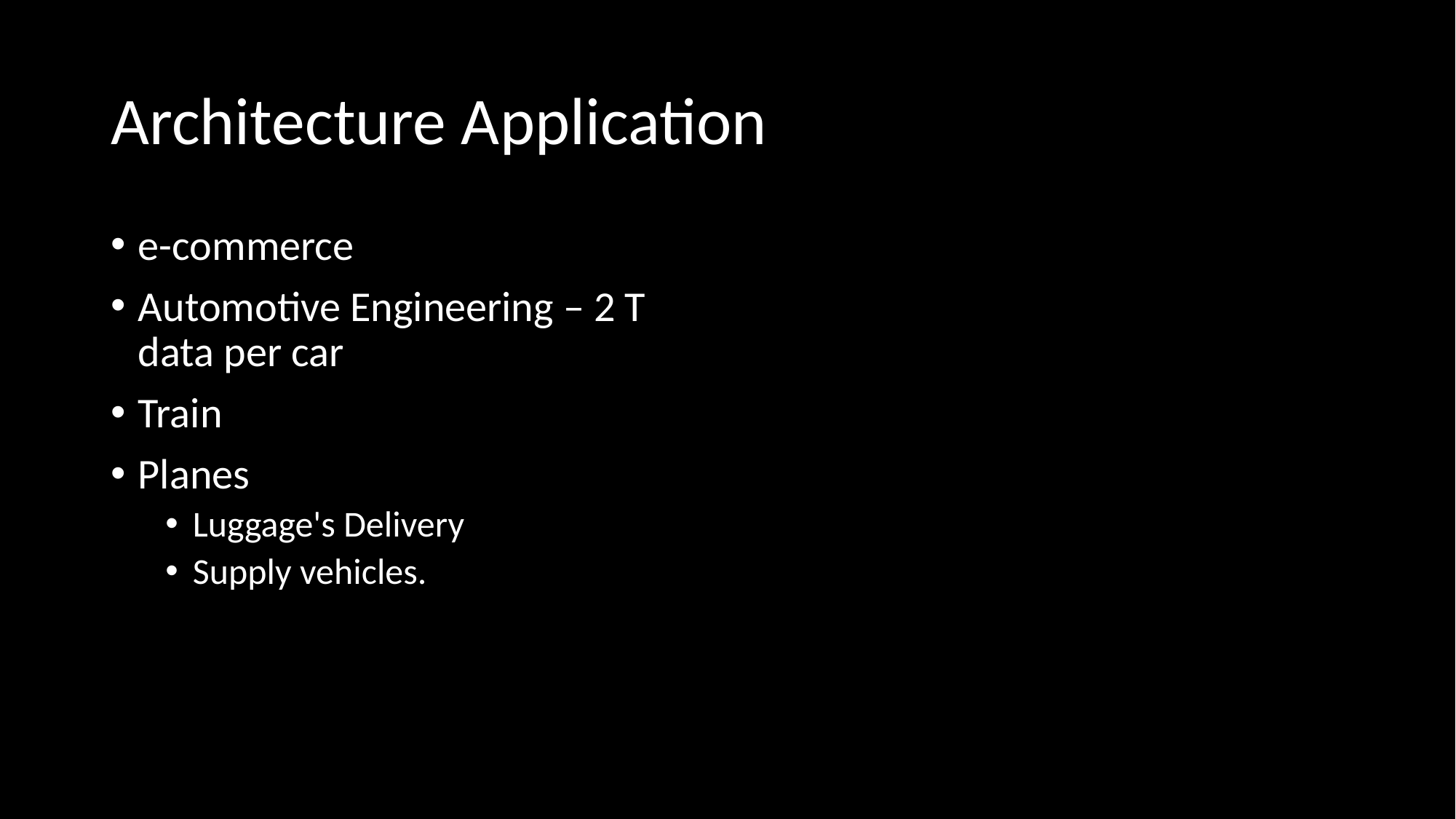

# Architecture Application
e-commerce
Automotive Engineering – 2 T data per car
Train
Planes
Luggage's Delivery
Supply vehicles.